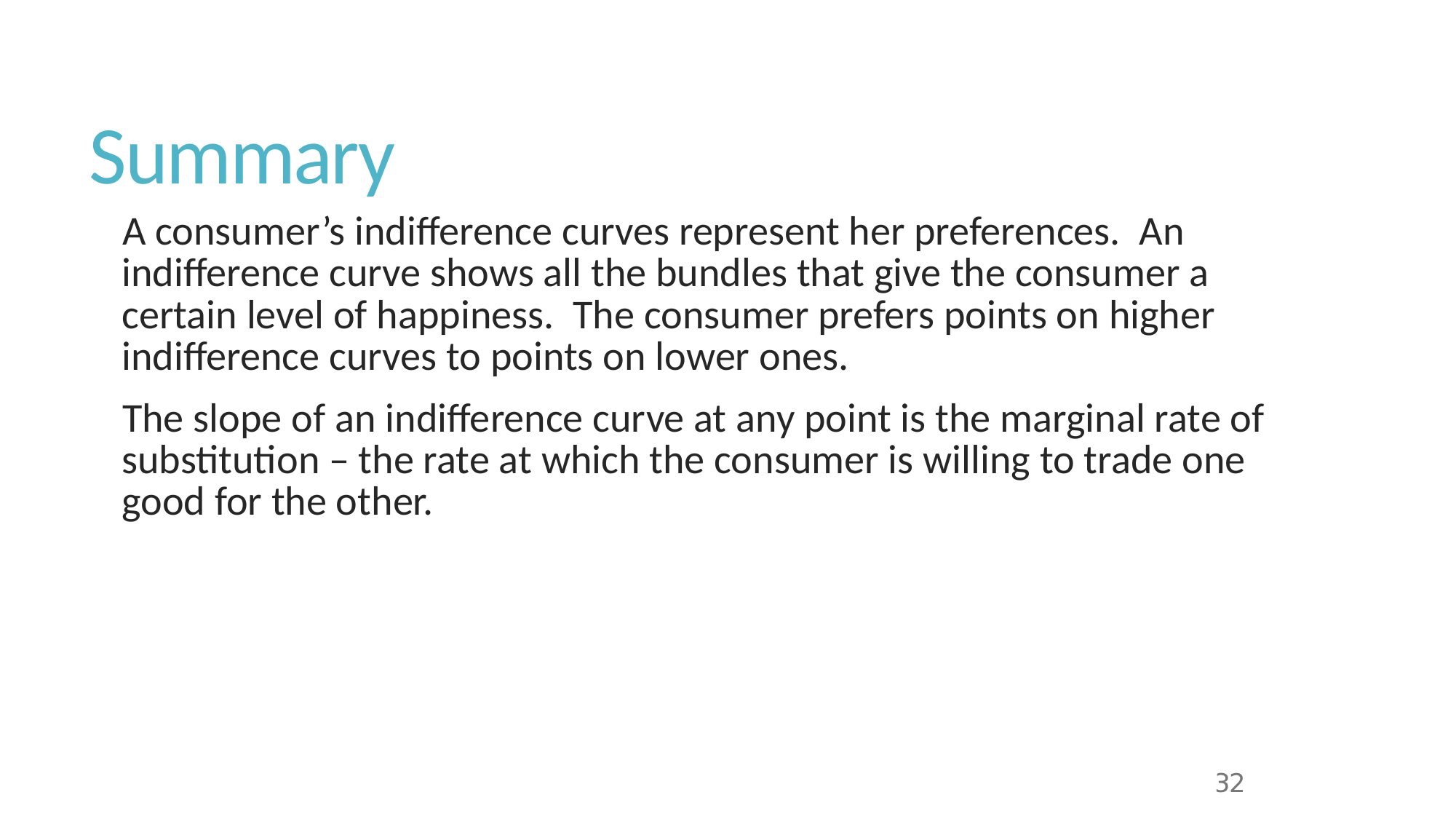

# Summary
A consumer’s indifference curves represent her preferences.  An indifference curve shows all the bundles that give the consumer a certain level of happiness.  The consumer prefers points on higher indifference curves to points on lower ones.
The slope of an indifference curve at any point is the marginal rate of substitution – the rate at which the consumer is willing to trade one good for the other.
32